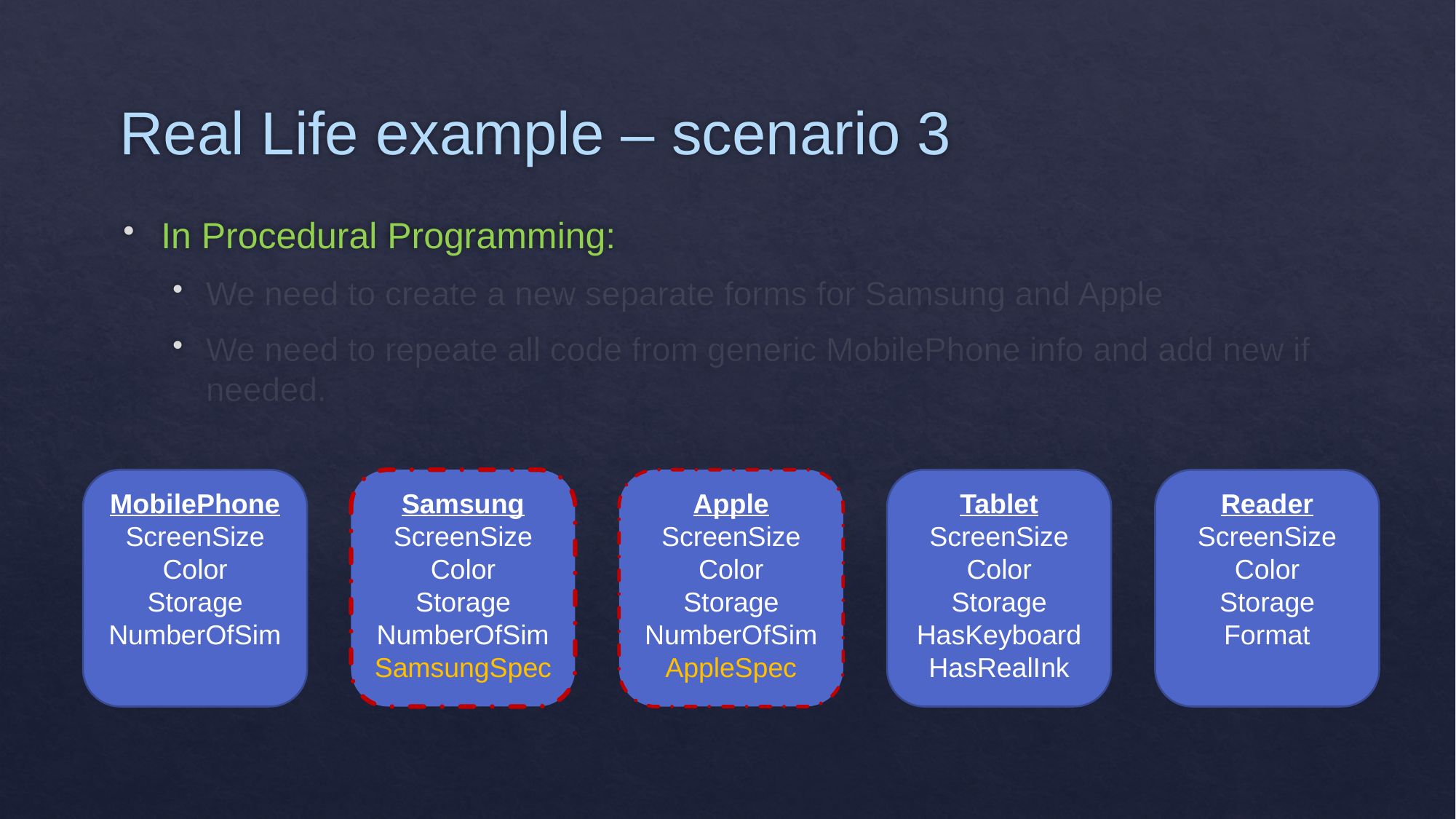

# Real Life example – scenario 3
In Procedural Programming:
We need to create a new separate forms for Samsung and Apple
We need to repeate all code from generic MobilePhone info and add new if needed.

MobilePhone
ScreenSize
Color
Storage
NumberOfSim

Samsung
ScreenSize
Color
Storage
NumberOfSim
SamsungSpec

Apple
ScreenSize
Color
Storage
NumberOfSim
AppleSpec

Tablet
ScreenSize
Color
Storage
HasKeyboard
HasRealInk

Reader
ScreenSize
Color
Storage
Format